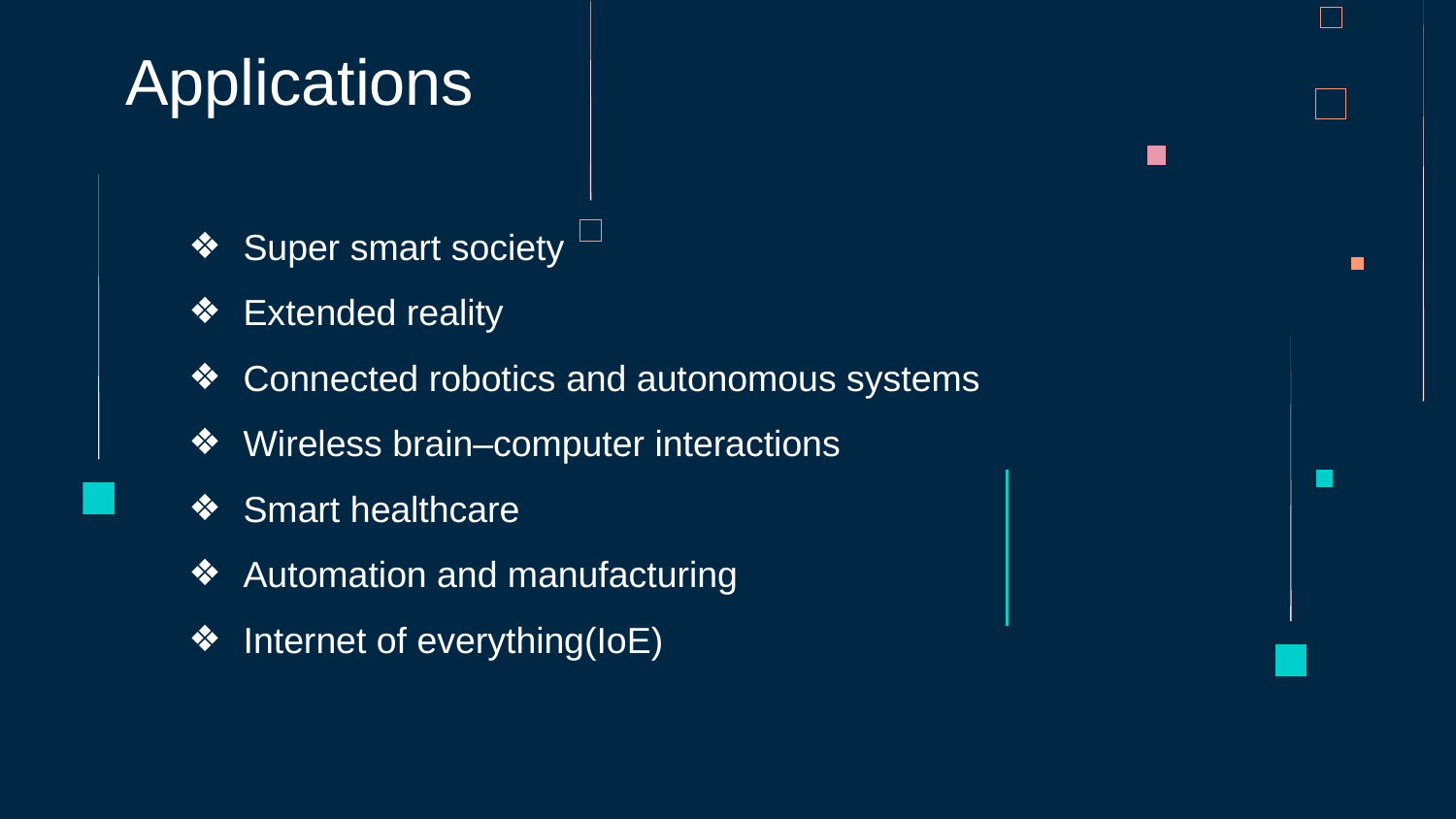

# Applications
Super smart society
Extended reality
Connected robotics and autonomous systems
Wireless brain–computer interactions
Smart healthcare
Automation and manufacturing
Internet of everything(IoE)